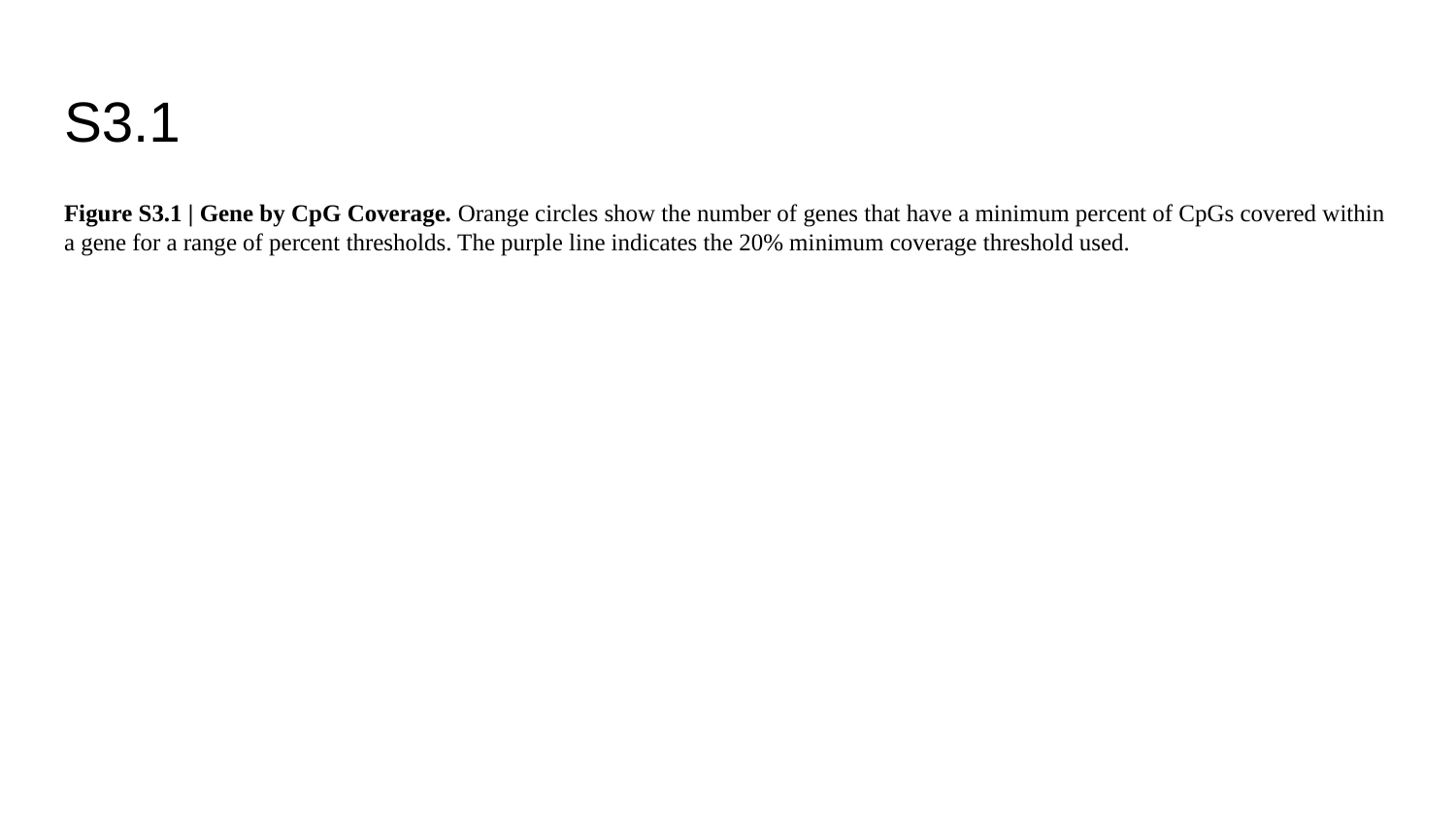

# S3.1
Figure S3.1 | Gene by CpG Coverage. Orange circles show the number of genes that have a minimum percent of CpGs covered within a gene for a range of percent thresholds. The purple line indicates the 20% minimum coverage threshold used.